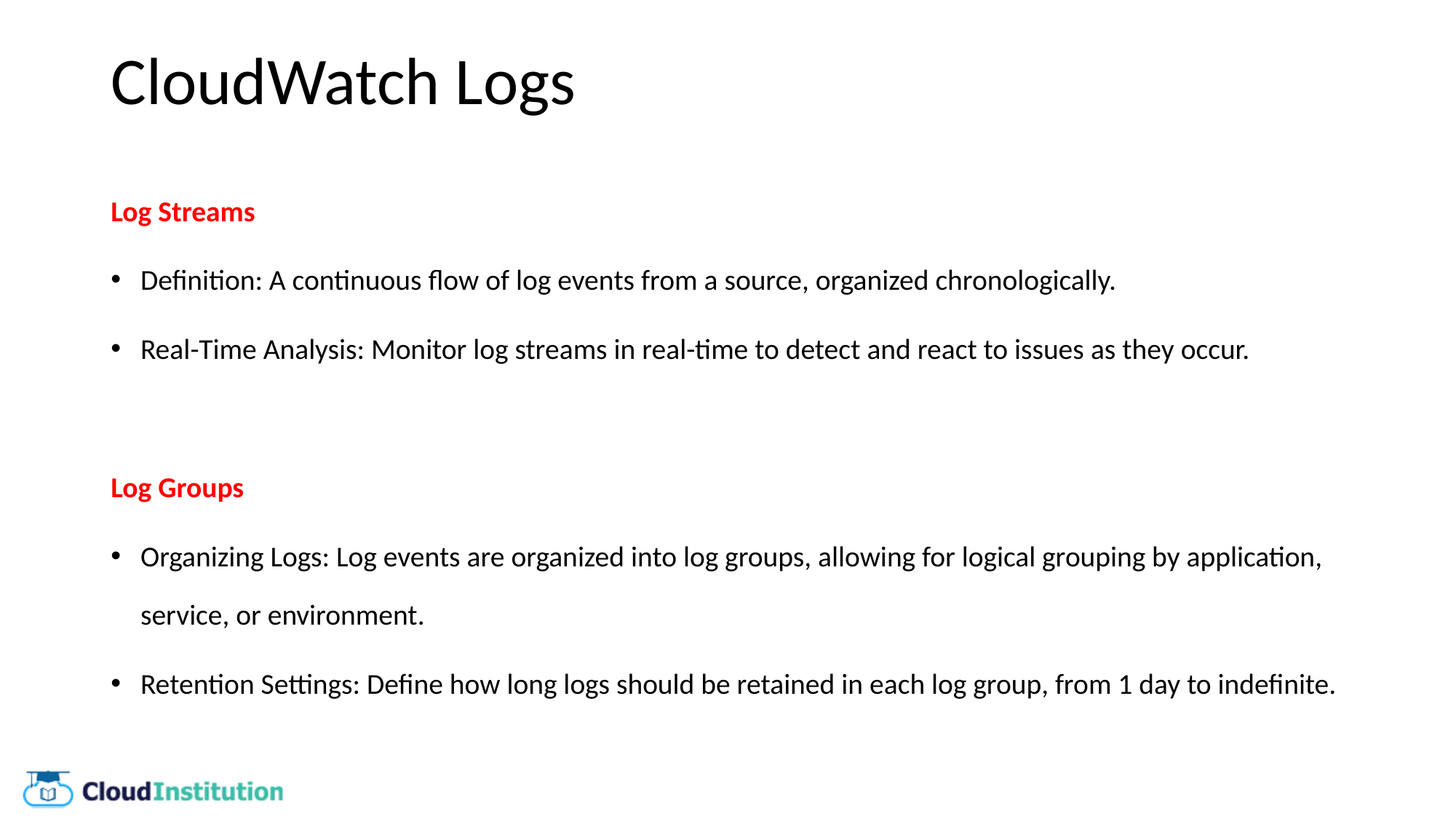

# CloudWatch Logs
Log Streams
Definition: A continuous flow of log events from a source, organized chronologically.
Real-Time Analysis: Monitor log streams in real-time to detect and react to issues as they occur.

Log Groups
Organizing Logs: Log events are organized into log groups, allowing for logical grouping by application, service, or environment.
Retention Settings: Define how long logs should be retained in each log group, from 1 day to indefinite.